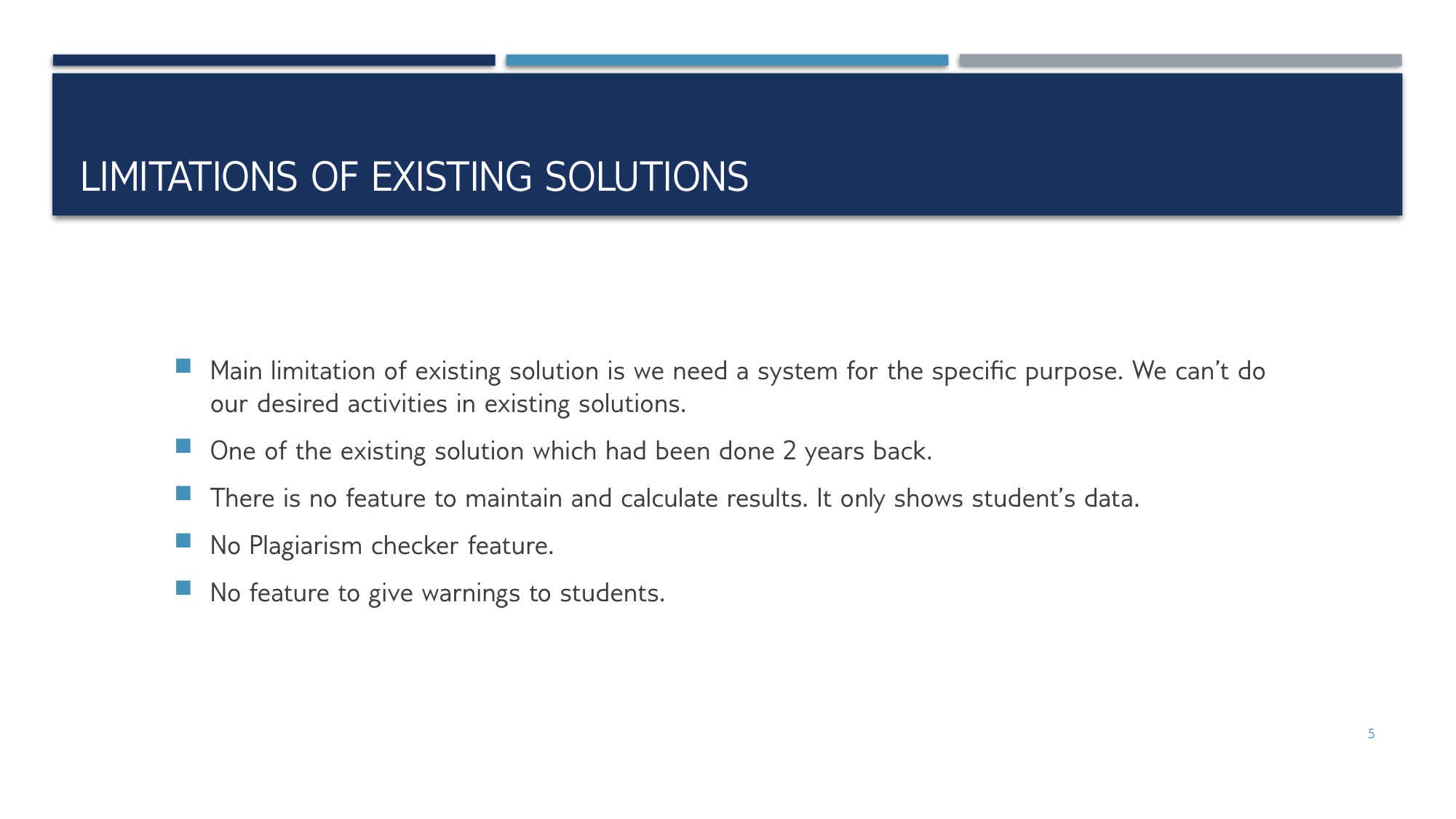

# Limitations of Existing Solutions
Main limitation of existing solution is we need a system for the specific purpose. We can’t do our desired activities in existing solutions.
One of the existing solution which had been done 2 years back.
There is no feature to maintain and calculate results. It only shows student’s data.
No Plagiarism checker feature.
No feature to give warnings to students.
5